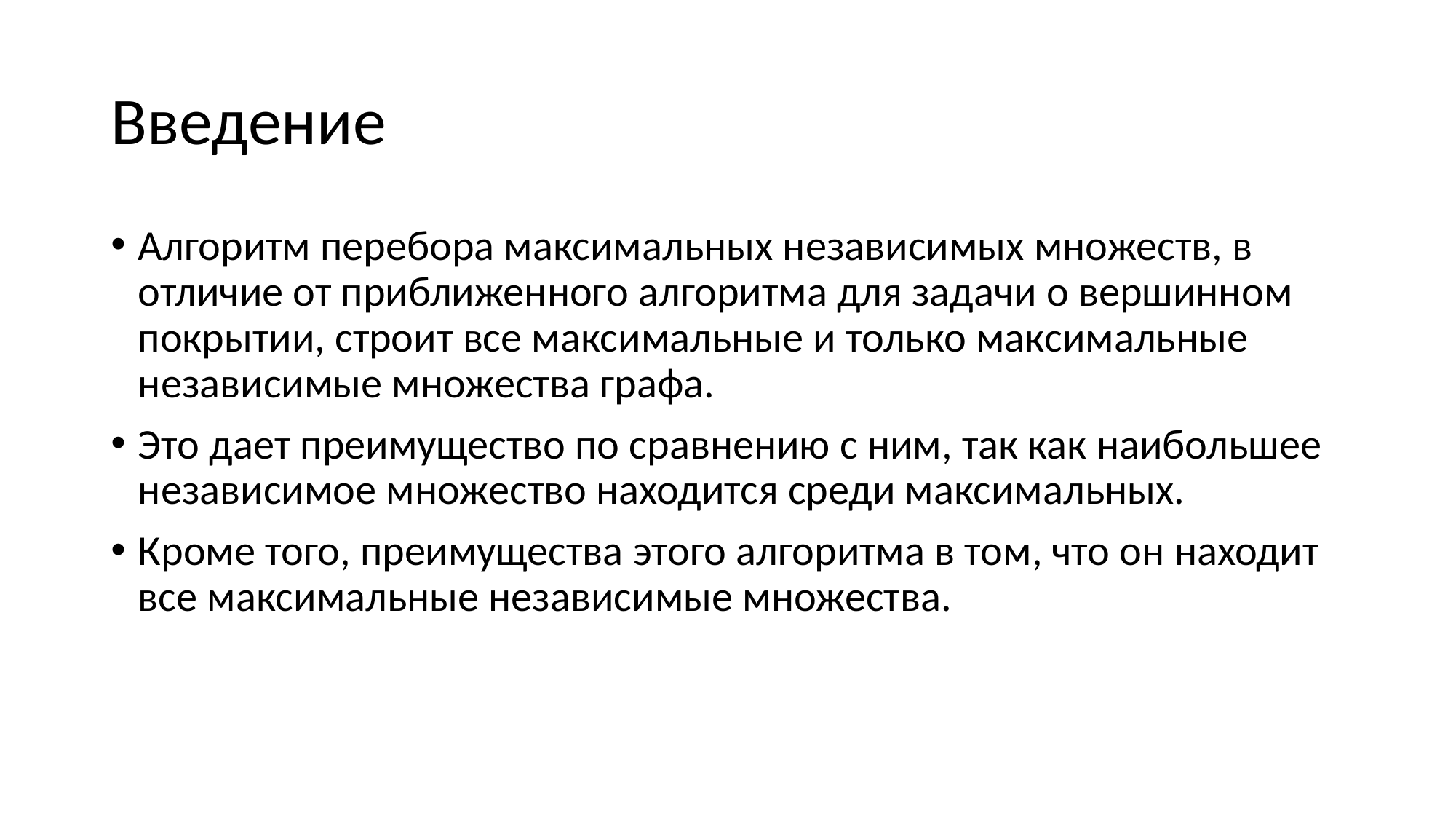

# Введение
Алгоритм перебора максимальных независимых множеств, в отличие от приближенного алгоритма для задачи о вершинном покрытии, строит все максимальные и только максимальные независимые множества графа.
Это дает преимущество по сравнению с ним, так как наибольшее независимое множество находится среди максимальных.
Кроме того, преимущества этого алгоритма в том, что он находит все максимальные независимые множества.